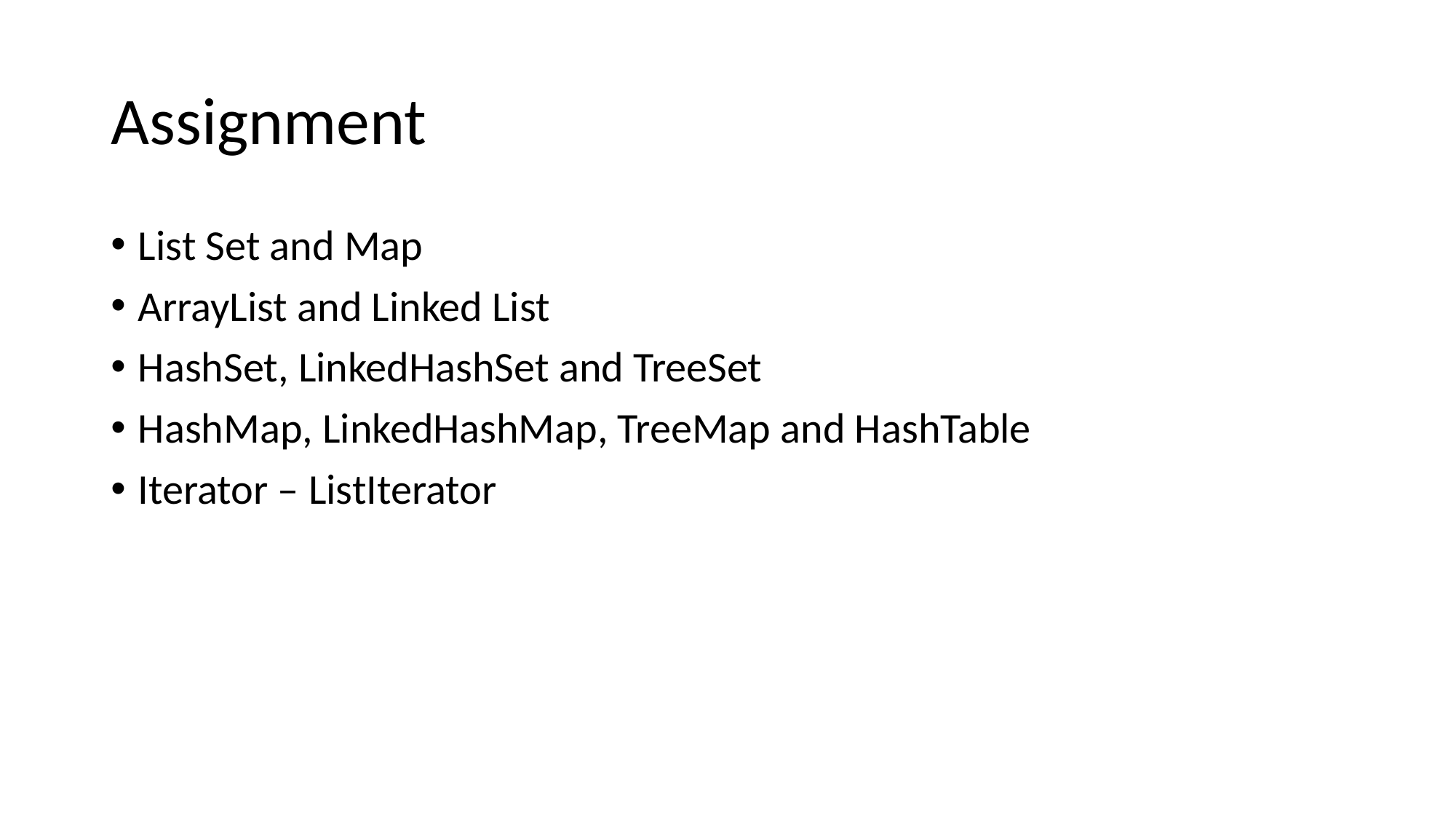

# Assignment
List Set and Map
ArrayList and Linked List
HashSet, LinkedHashSet and TreeSet
HashMap, LinkedHashMap, TreeMap and HashTable
Iterator – ListIterator